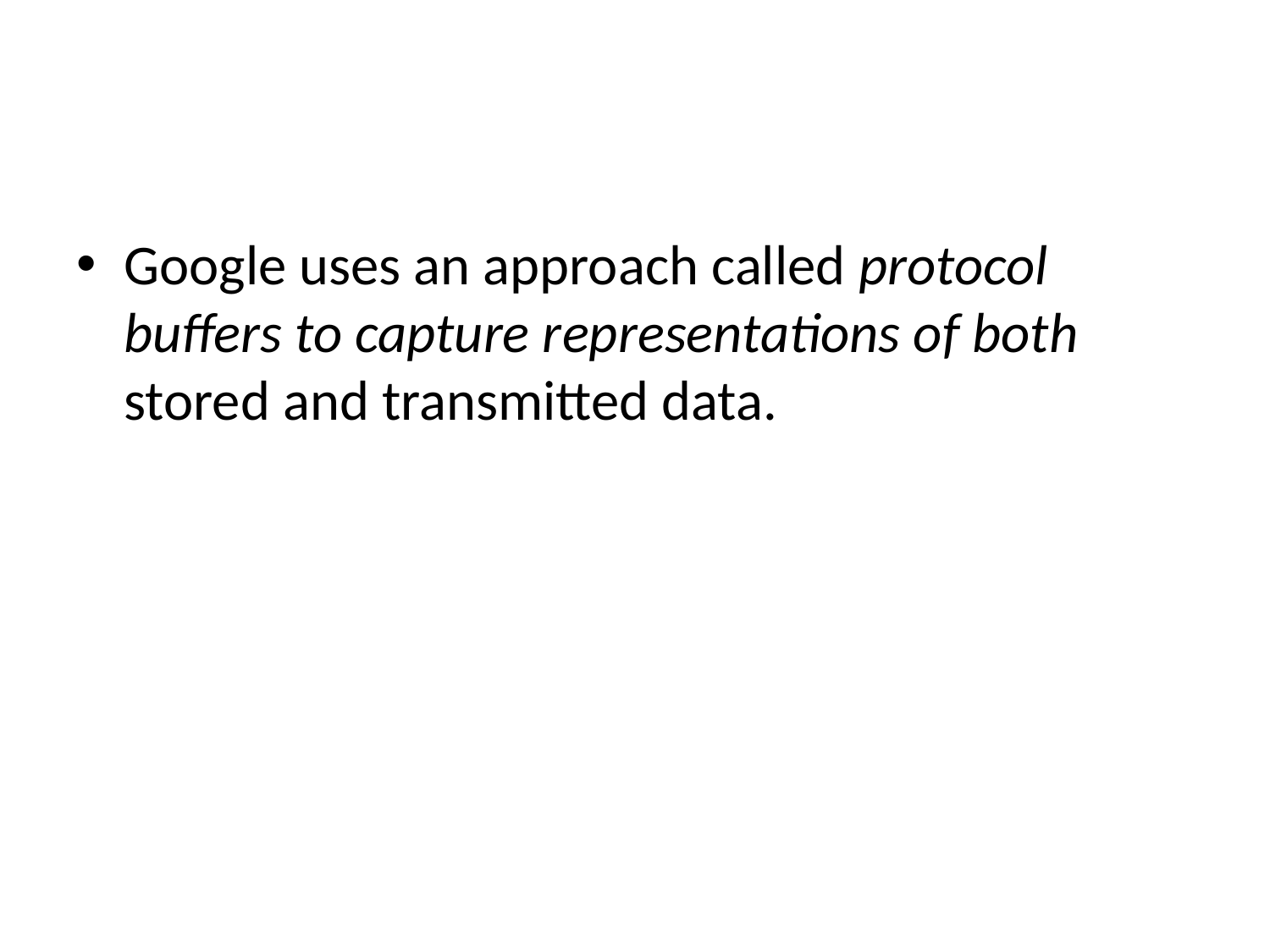

#
Google uses an approach called protocol buffers to capture representations of both stored and transmitted data.